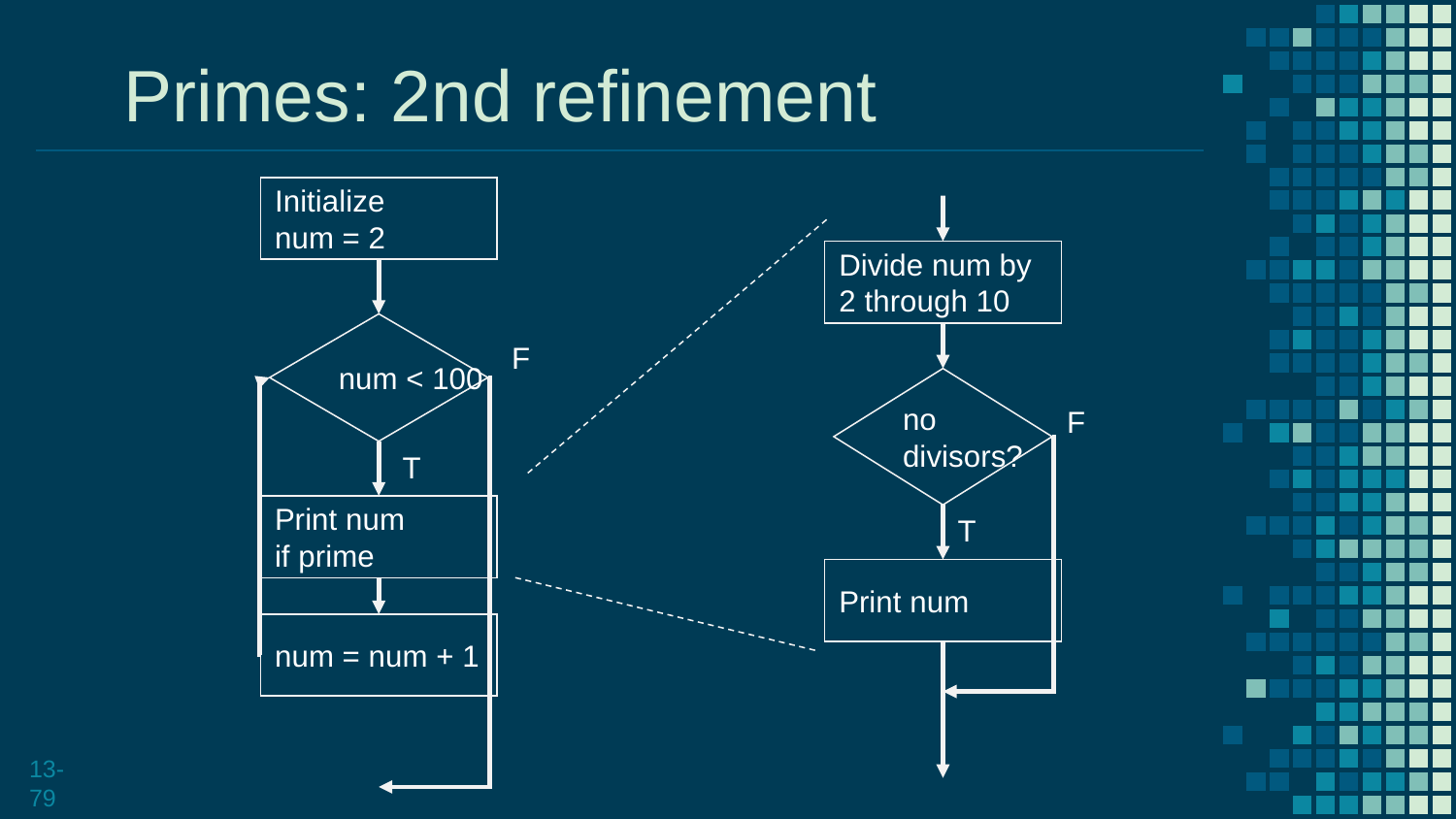

# Primes: 2nd refinement
Initialize
num = 2

Divide num by
2 through 10
num < 100
F
no
divisors?
F
T
Print num
if prime
T
Print num

num = num + 1
13-79